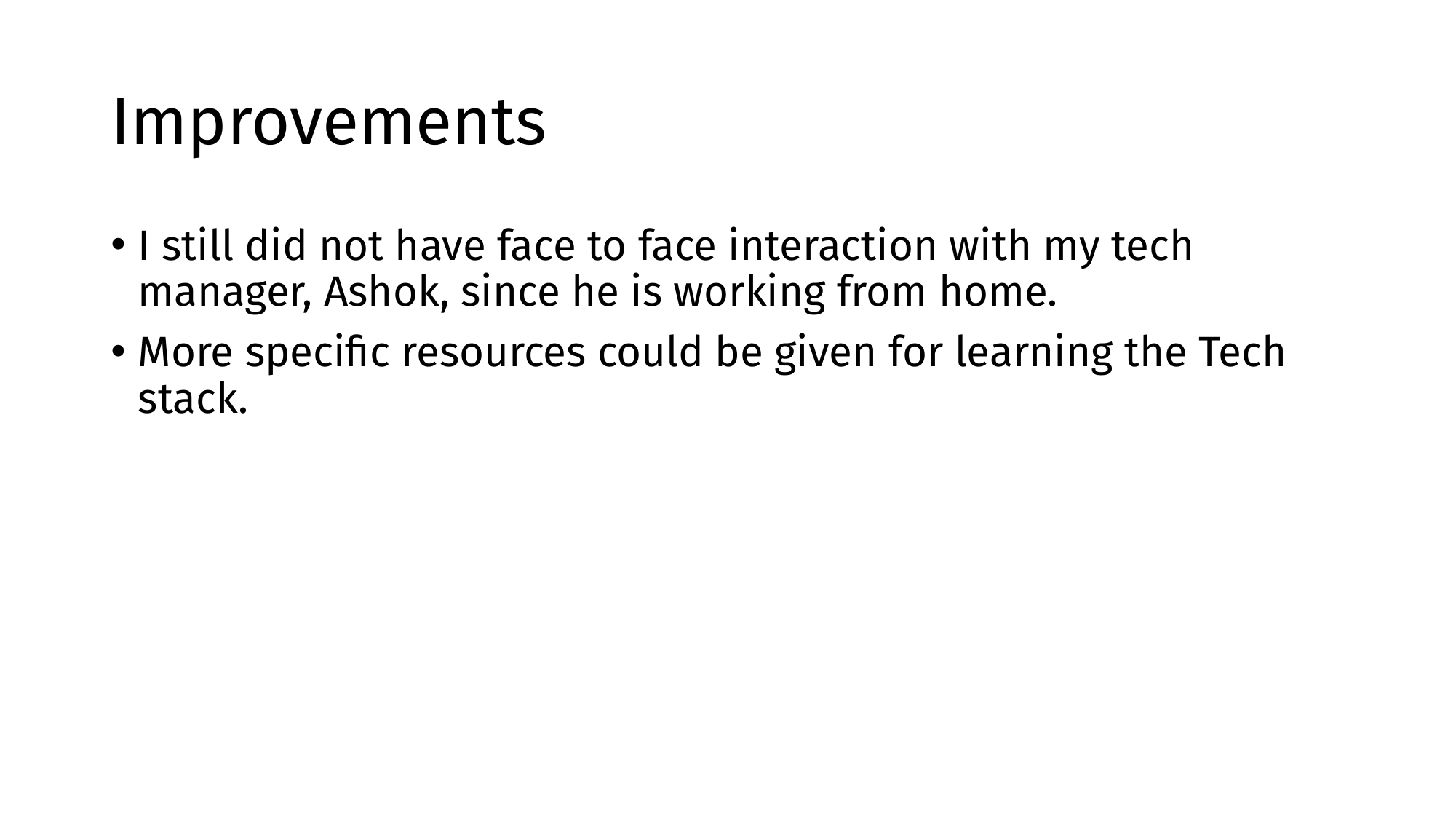

# Improvements
I still did not have face to face interaction with my tech manager, Ashok, since he is working from home.
More specific resources could be given for learning the Tech stack.